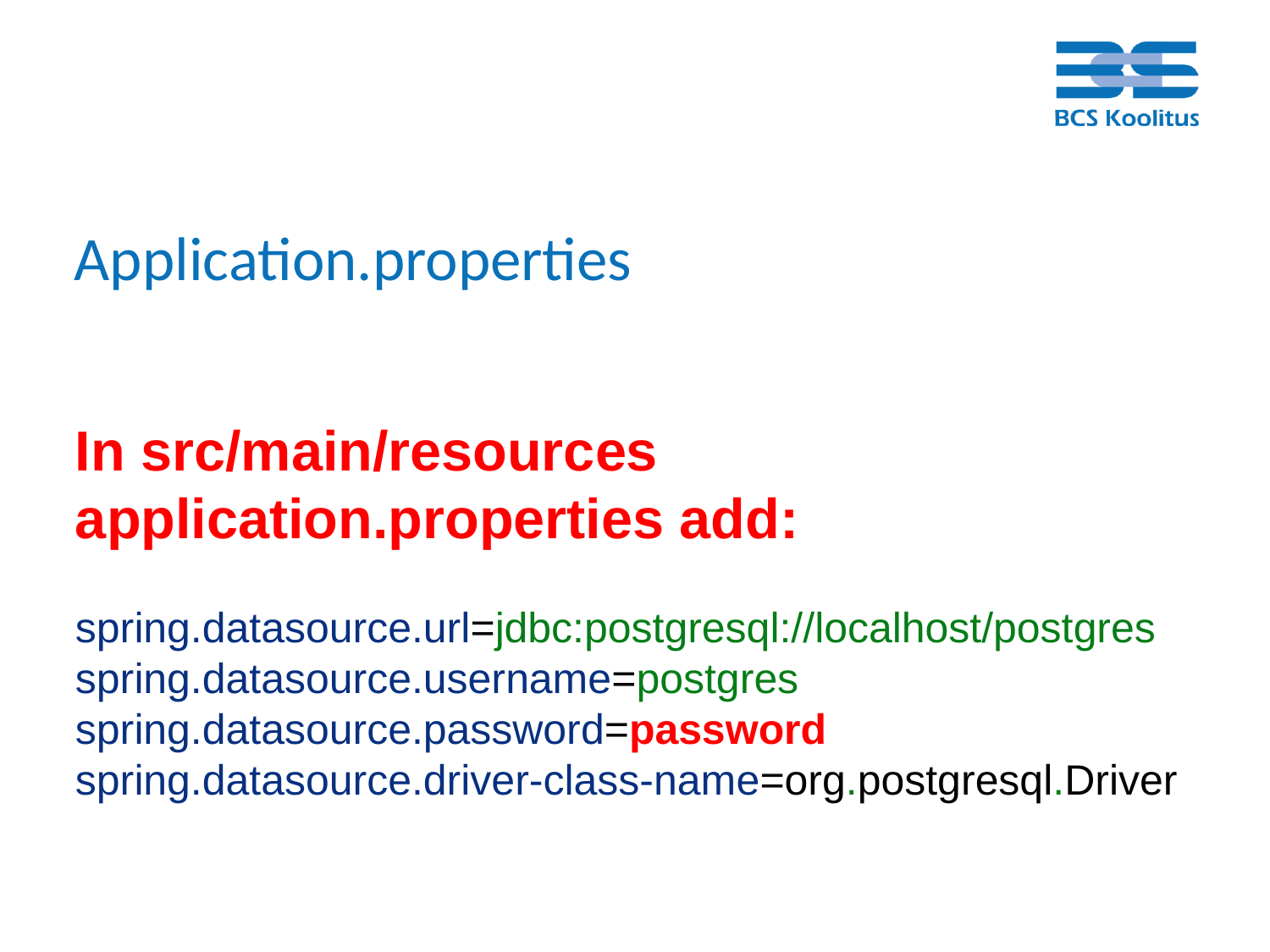

# Application.properties
In src/main/resources application.properties add:

spring.datasource.url=jdbc:postgresql://localhost/postgres
spring.datasource.username=postgres
spring.datasource.password=password
spring.datasource.driver-class-name=org.postgresql.Driver